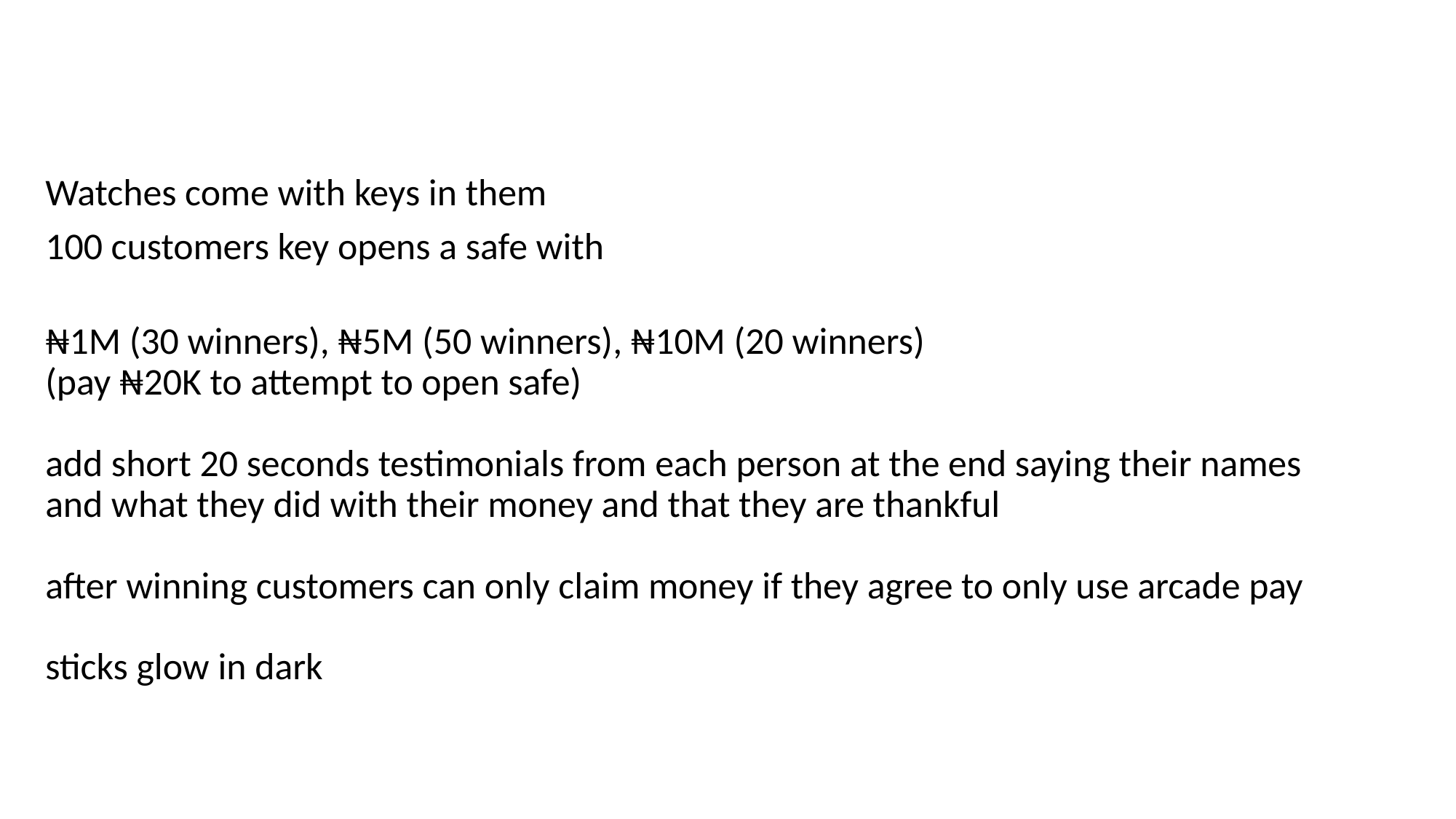

Watches come with keys in them
100 customers key opens a safe with
₦1M (30 winners), ₦5M (50 winners), ₦10M (20 winners)
(pay ₦20K to attempt to open safe)
add short 20 seconds testimonials from each person at the end saying their names and what they did with their money and that they are thankful
after winning customers can only claim money if they agree to only use arcade pay
sticks glow in dark